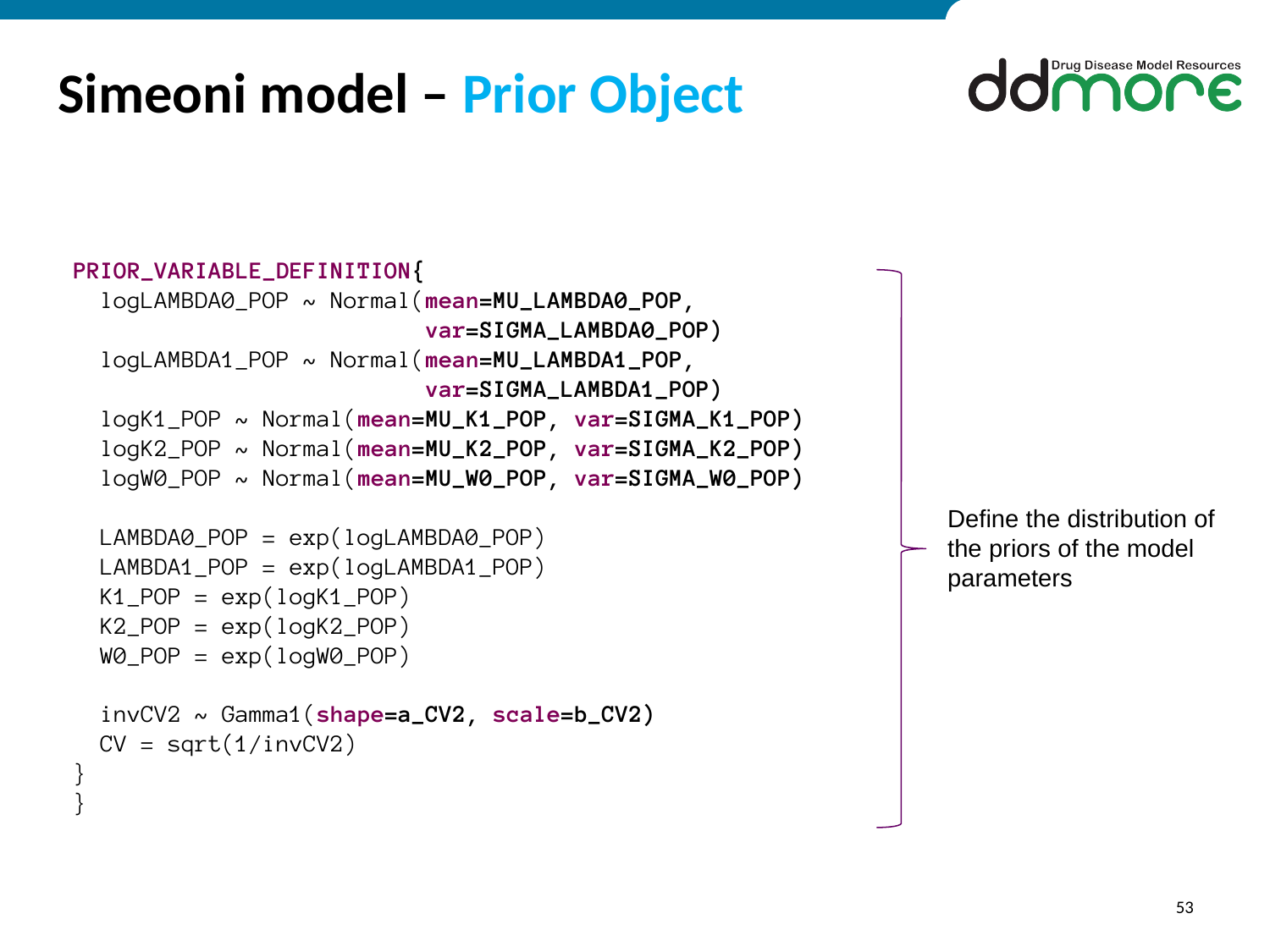

# Simeoni model – Prior Object

PRIOR_VARIABLE_DEFINITION{
  logLAMBDA0_POP ~ Normal(mean=MU_LAMBDA0_POP,
                          var=SIGMA_LAMBDA0_POP)
  logLAMBDA1_POP ~ Normal(mean=MU_LAMBDA1_POP,
                          var=SIGMA_LAMBDA1_POP)
  logK1_POP ~ Normal(mean=MU_K1_POP, var=SIGMA_K1_POP)
  logK2_POP ~ Normal(mean=MU_K2_POP, var=SIGMA_K2_POP)
  logW0_POP ~ Normal(mean=MU_W0_POP, var=SIGMA_W0_POP)

  LAMBDA0_POP = exp(logLAMBDA0_POP)
  LAMBDA1_POP = exp(logLAMBDA1_POP)
  K1_POP = exp(logK1_POP)
  K2_POP = exp(logK2_POP)
  W0_POP = exp(logW0_POP)

  invCV2 ~ Gamma1(shape=a_CV2, scale=b_CV2)
  CV = sqrt(1/invCV2)
}
}

Define the distribution of the priors of the model parameters
53